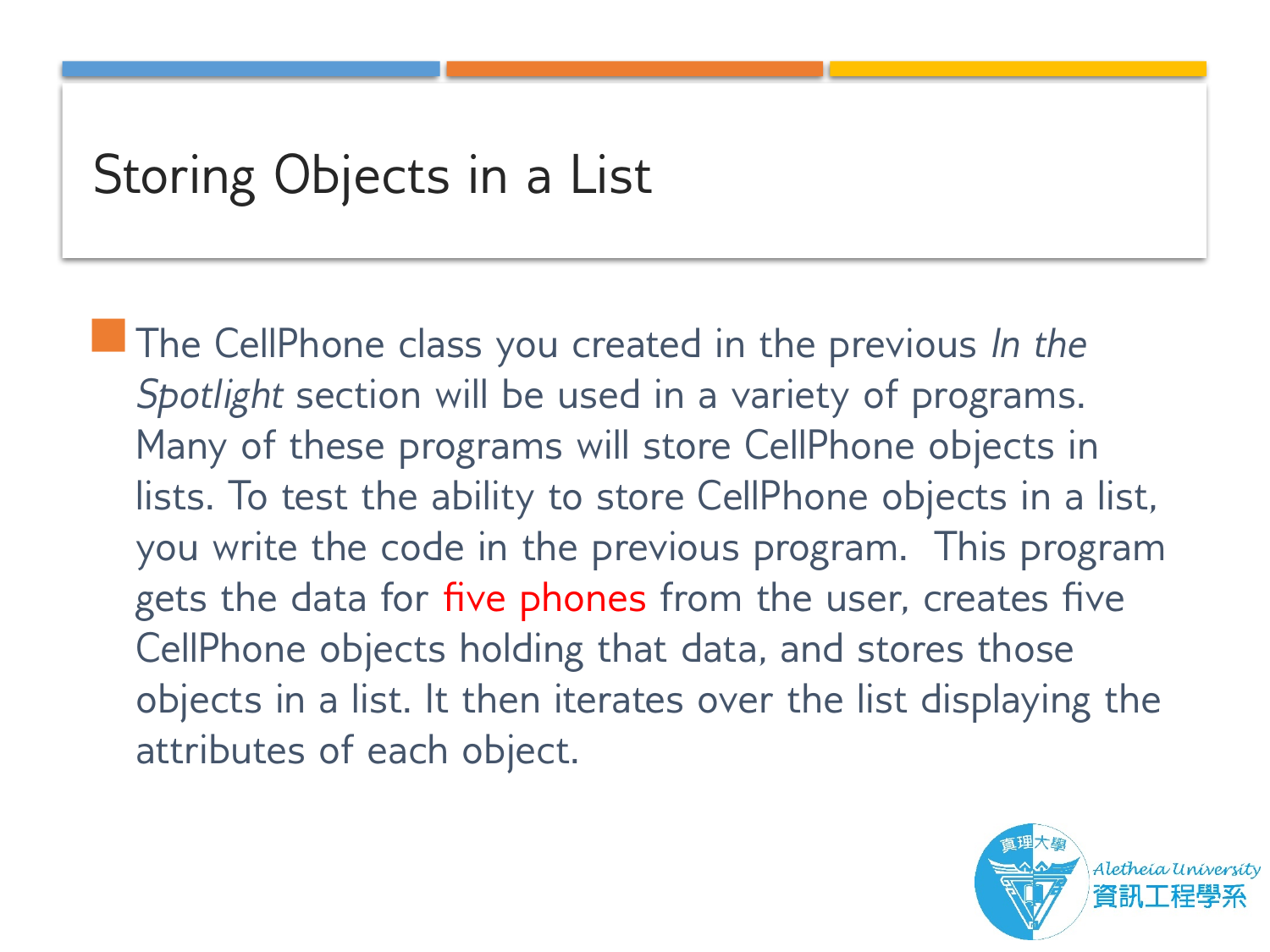

# Storing Objects in a List
The CellPhone class you created in the previous In the Spotlight section will be used in a variety of programs. Many of these programs will store CellPhone objects in lists. To test the ability to store CellPhone objects in a list, you write the code in the previous program.  This program gets the data for five phones from the user, creates five CellPhone objects holding that data, and stores those objects in a list. It then iterates over the list displaying the attributes of each object.